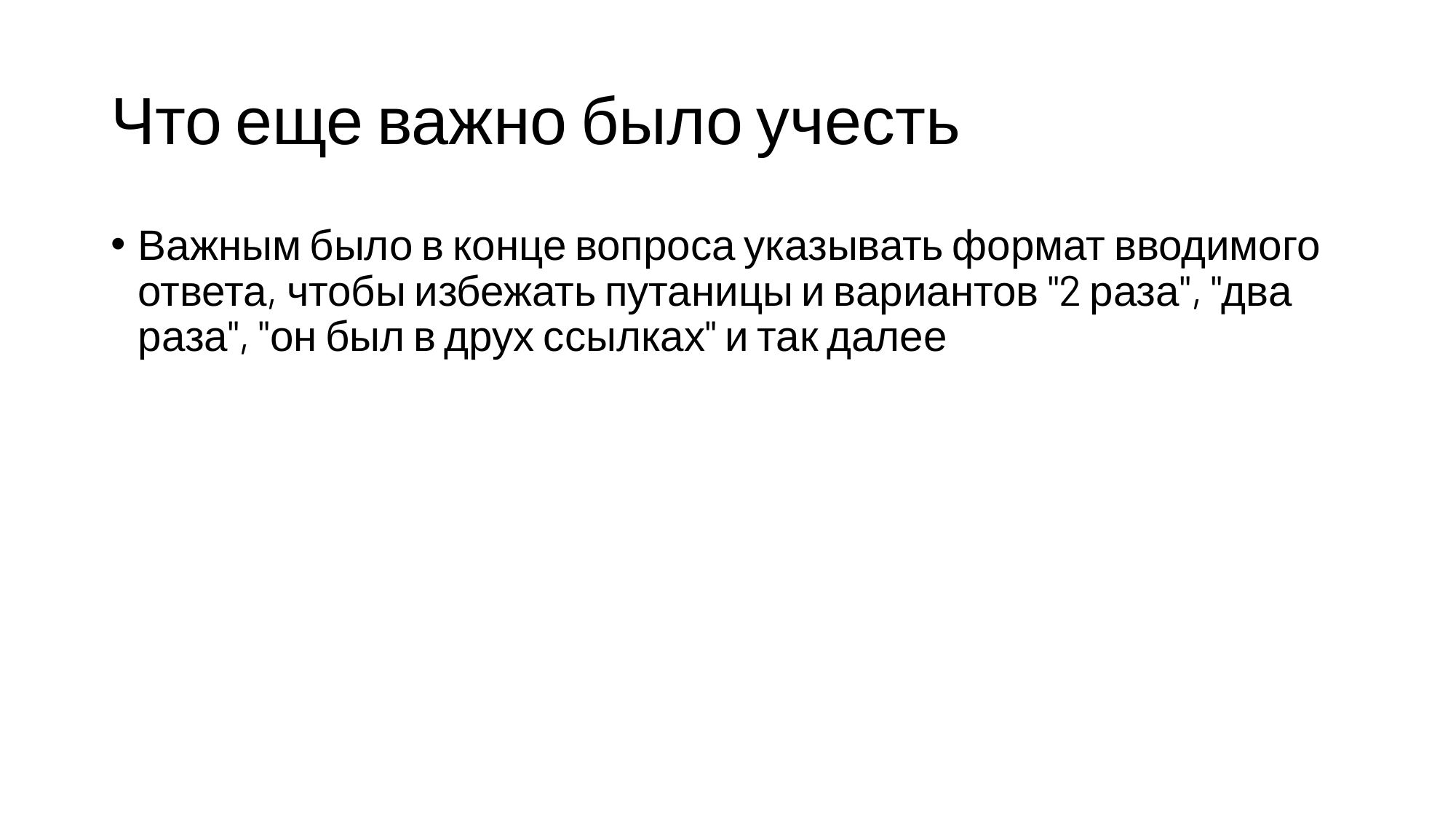

# Что еще важно было учесть
Важным было в конце вопроса указывать формат вводимого ответа, чтобы избежать путаницы и вариантов "2 раза", "два раза", "он был в друх ссылках" и так далее